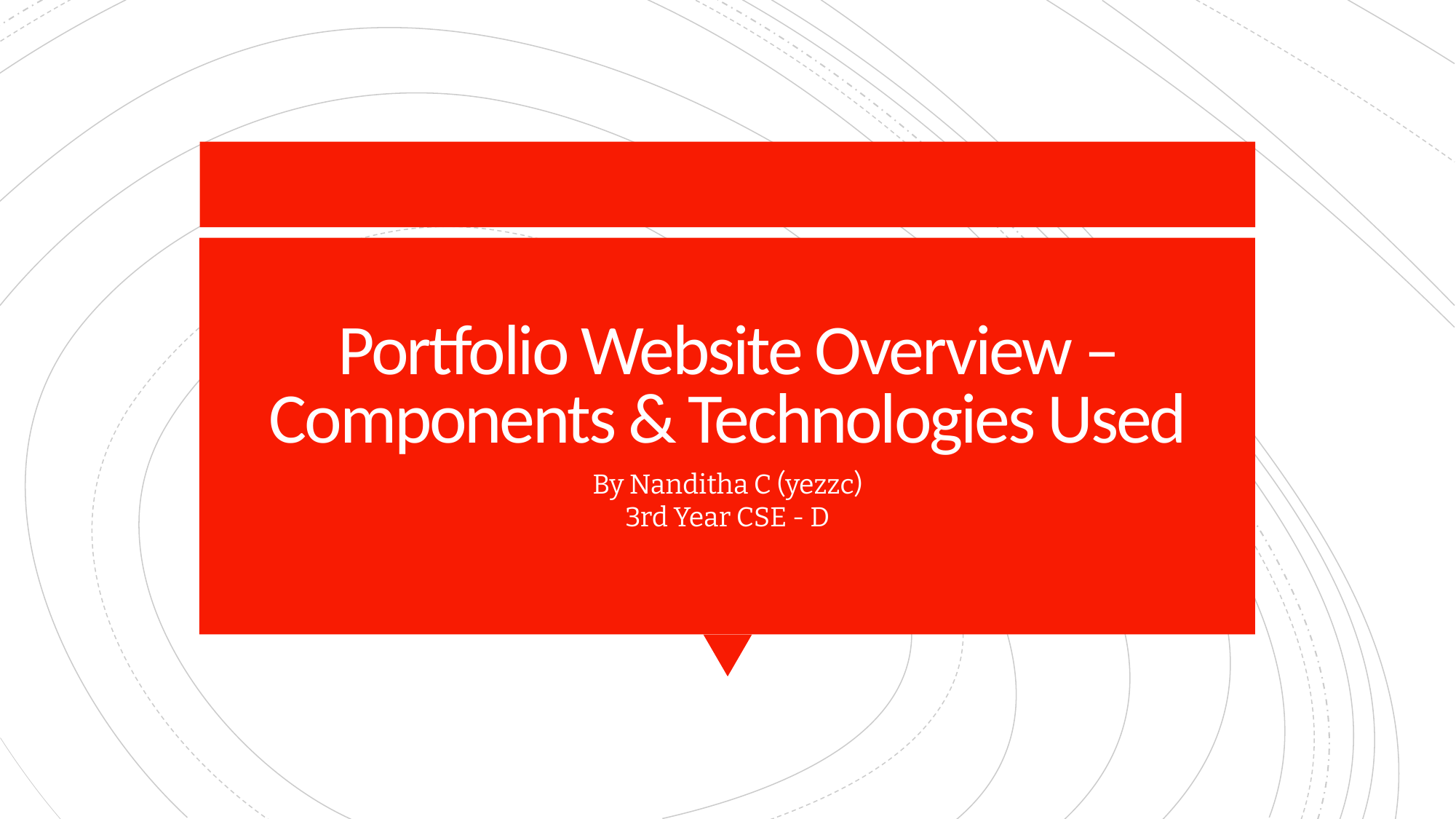

# Portfolio Website Overview – Components & Technologies Used
By Nanditha C (yezzc)
3rd Year CSE - D